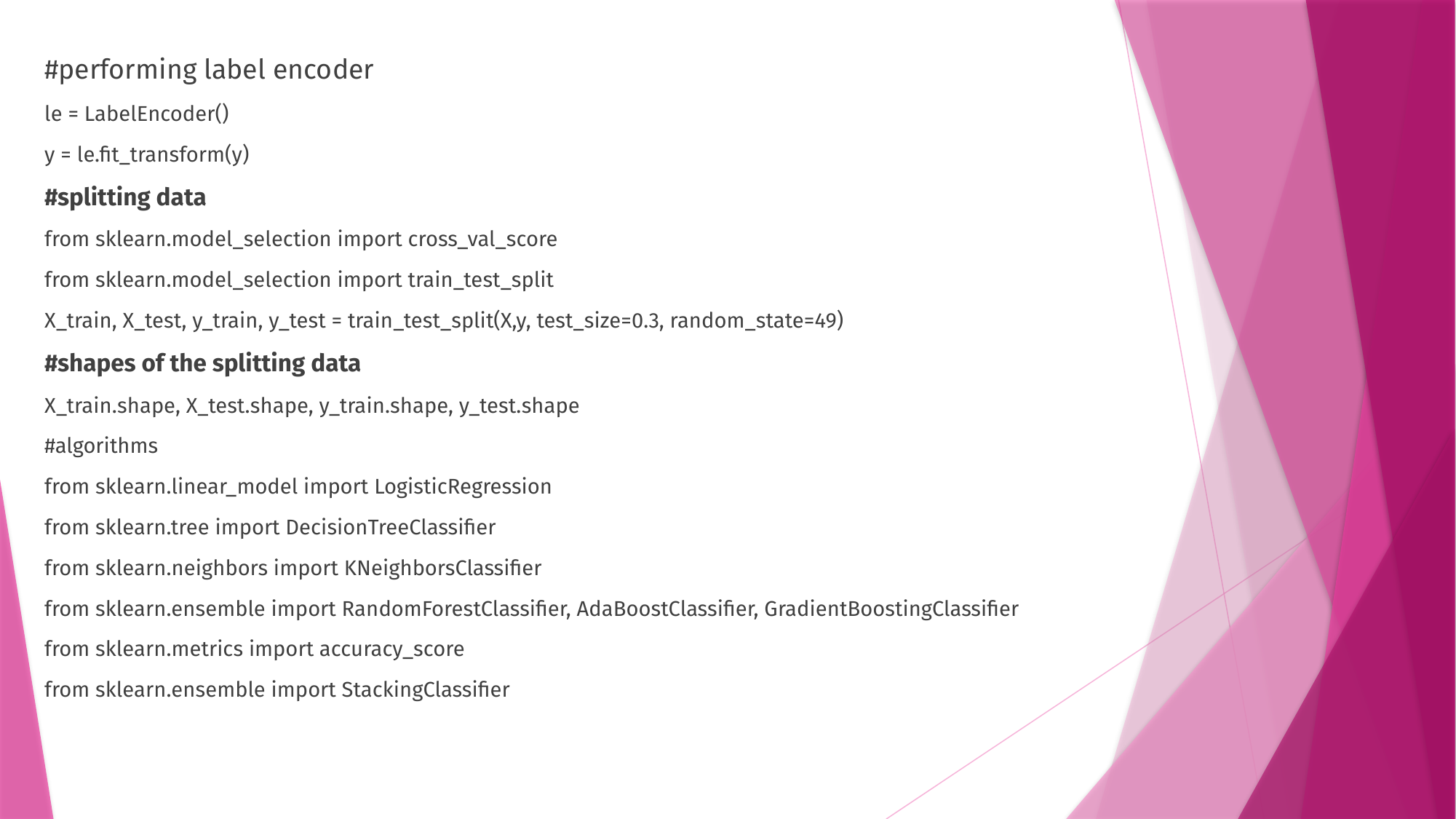

#performing label encoder
le = LabelEncoder()
y = le.fit_transform(y)
#splitting data
from sklearn.model_selection import cross_val_score
from sklearn.model_selection import train_test_split
X_train, X_test, y_train, y_test = train_test_split(X,y, test_size=0.3, random_state=49)
#shapes of the splitting data
X_train.shape, X_test.shape, y_train.shape, y_test.shape
#algorithms
from sklearn.linear_model import LogisticRegression
from sklearn.tree import DecisionTreeClassifier
from sklearn.neighbors import KNeighborsClassifier
from sklearn.ensemble import RandomForestClassifier, AdaBoostClassifier, GradientBoostingClassifier
from sklearn.metrics import accuracy_score
from sklearn.ensemble import StackingClassifier